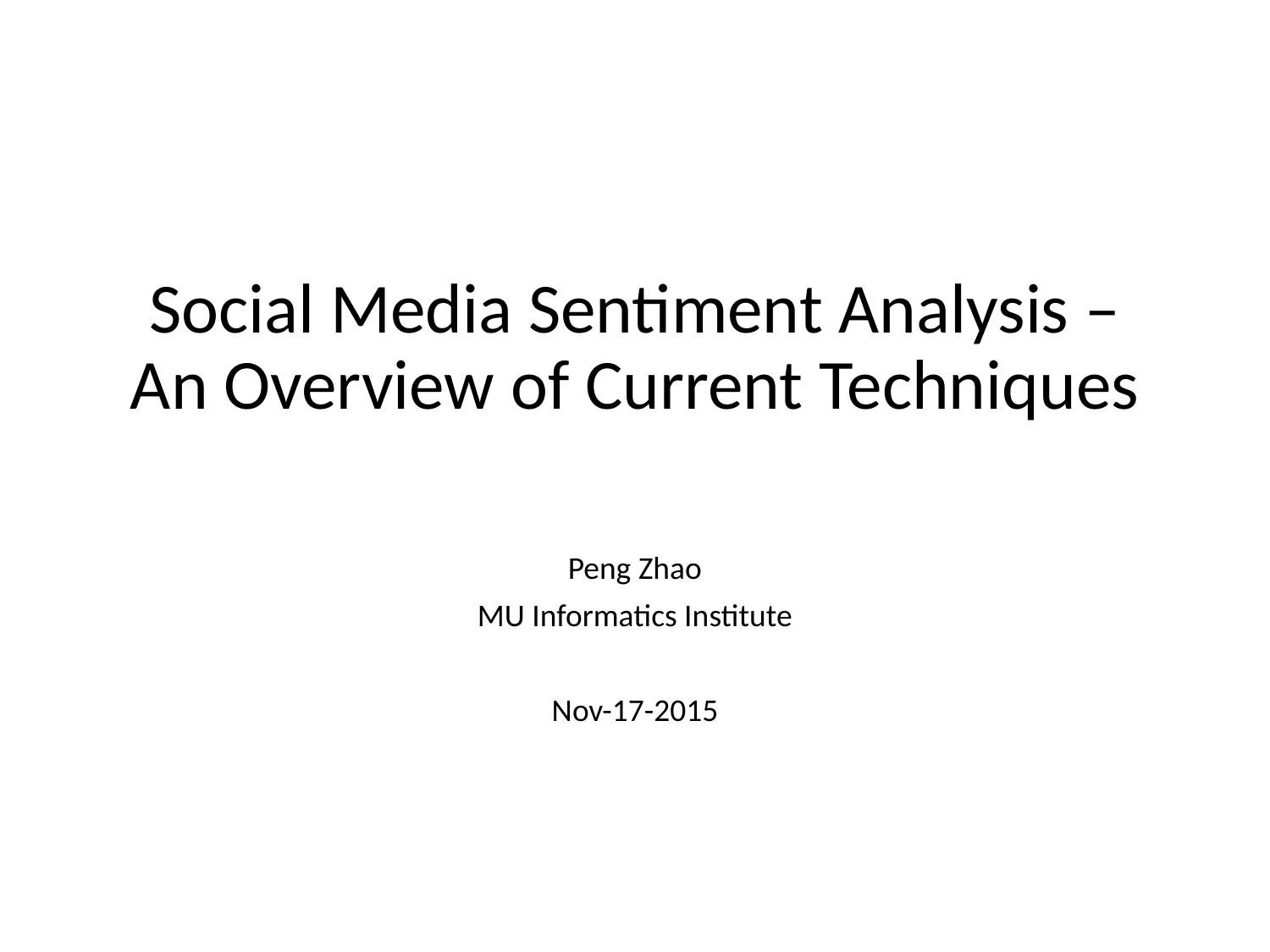

# Social Media Sentiment Analysis – An Overview of Current Techniques
Peng Zhao
MU Informatics Institute

Nov-17-2015